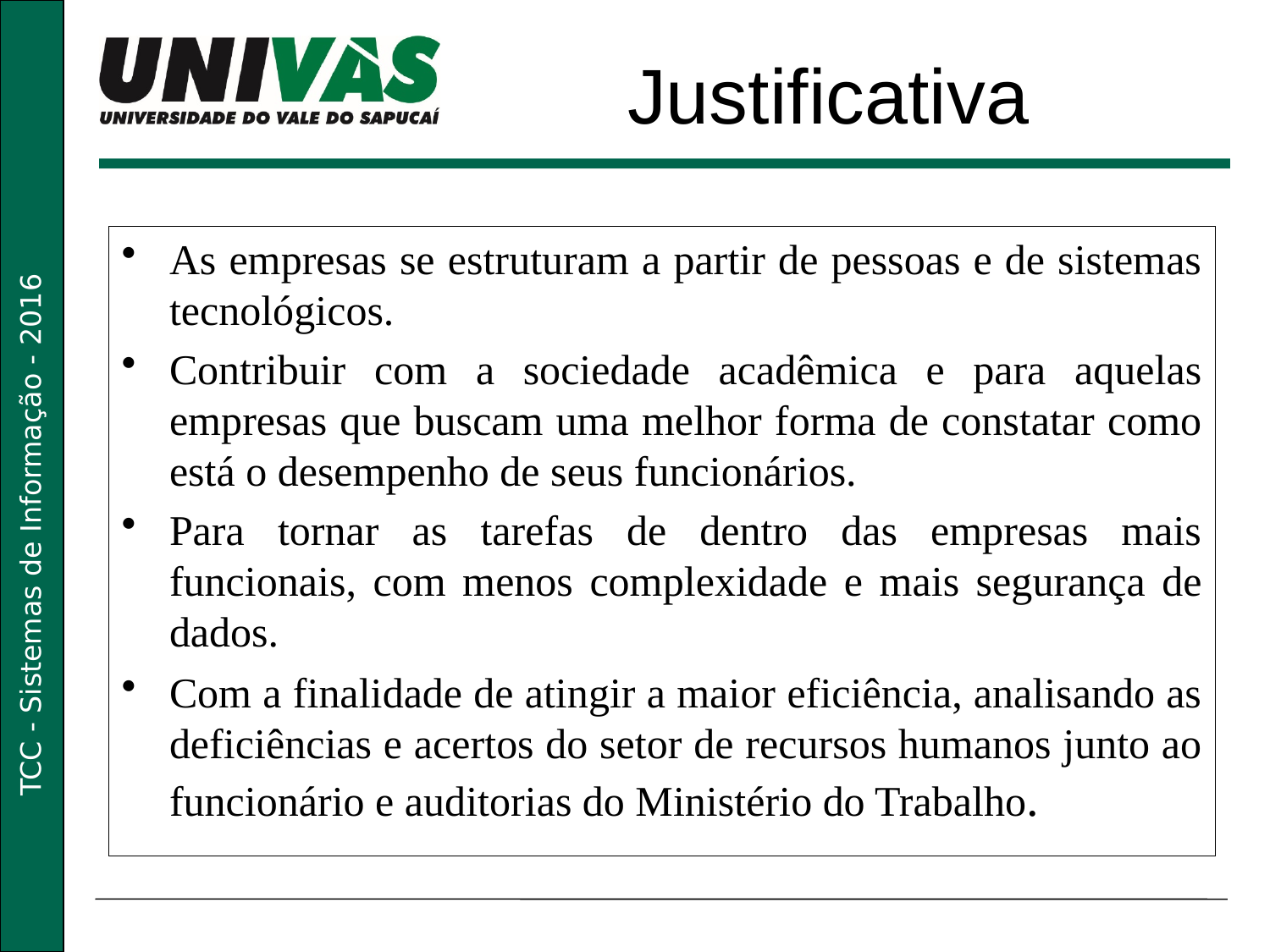

Justificativa
As empresas se estruturam a partir de pessoas e de sistemas tecnológicos.
Contribuir com a sociedade acadêmica e para aquelas empresas que buscam uma melhor forma de constatar como está o desempenho de seus funcionários.
Para tornar as tarefas de dentro das empresas mais funcionais, com menos complexidade e mais segurança de dados.
Com a finalidade de atingir a maior eficiência, analisando as deficiências e acertos do setor de recursos humanos junto ao funcionário e auditorias do Ministério do Trabalho.